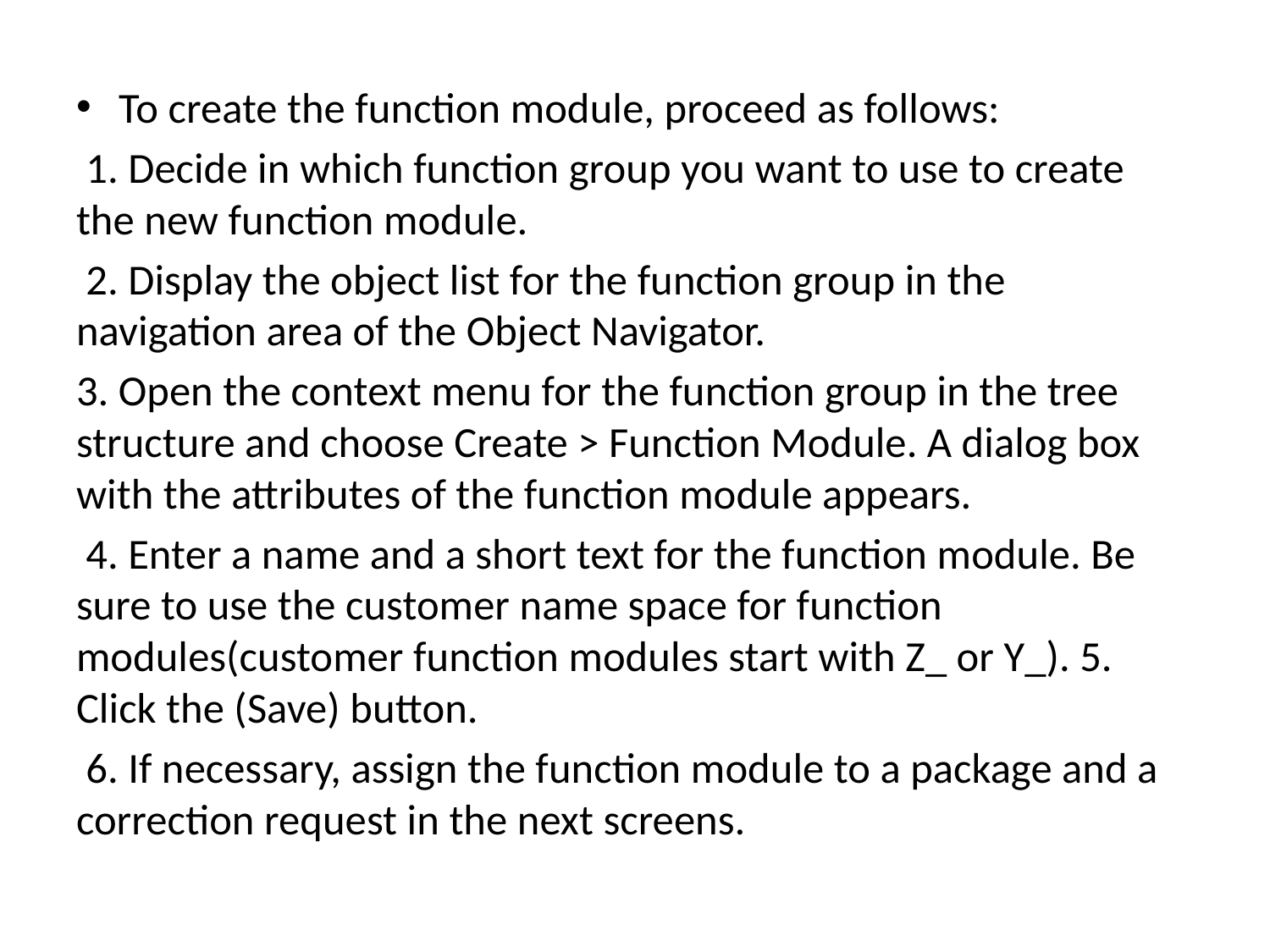

To create the function module, proceed as follows:
 1. Decide in which function group you want to use to create the new function module.
 2. Display the object list for the function group in the navigation area of the Object Navigator.
3. Open the context menu for the function group in the tree structure and choose Create > Function Module. A dialog box with the attributes of the function module appears.
 4. Enter a name and a short text for the function module. Be sure to use the customer name space for function modules(customer function modules start with Z_ or Y_). 5. Click the (Save) button.
 6. If necessary, assign the function module to a package and a correction request in the next screens.